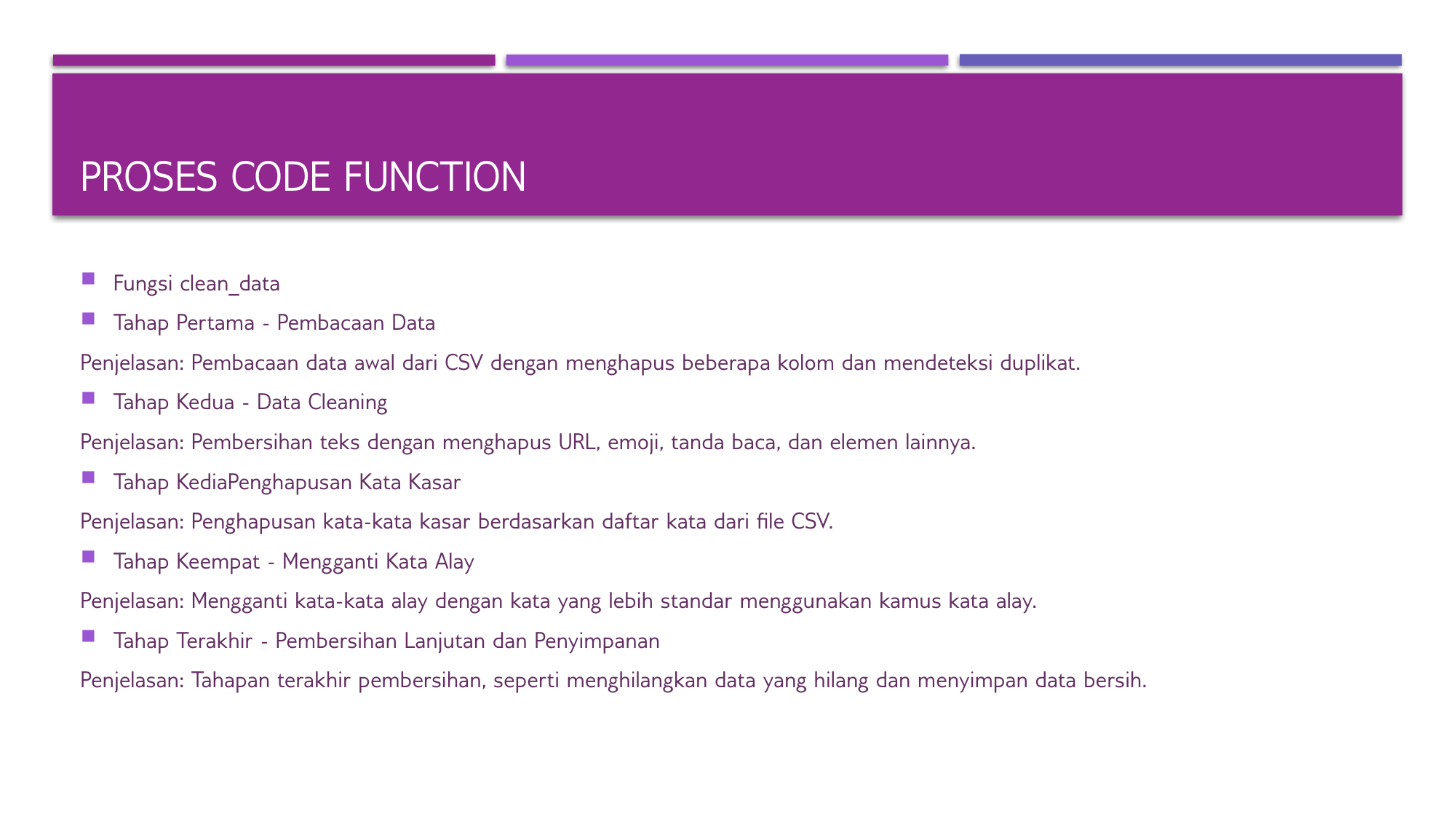

# Proses Code Function
Fungsi clean_data
Tahap Pertama - Pembacaan Data
Penjelasan: Pembacaan data awal dari CSV dengan menghapus beberapa kolom dan mendeteksi duplikat.
Tahap Kedua - Data Cleaning
Penjelasan: Pembersihan teks dengan menghapus URL, emoji, tanda baca, dan elemen lainnya.
Tahap KediaPenghapusan Kata Kasar
Penjelasan: Penghapusan kata-kata kasar berdasarkan daftar kata dari file CSV.
Tahap Keempat - Mengganti Kata Alay
Penjelasan: Mengganti kata-kata alay dengan kata yang lebih standar menggunakan kamus kata alay.
Tahap Terakhir - Pembersihan Lanjutan dan Penyimpanan
Penjelasan: Tahapan terakhir pembersihan, seperti menghilangkan data yang hilang dan menyimpan data bersih.